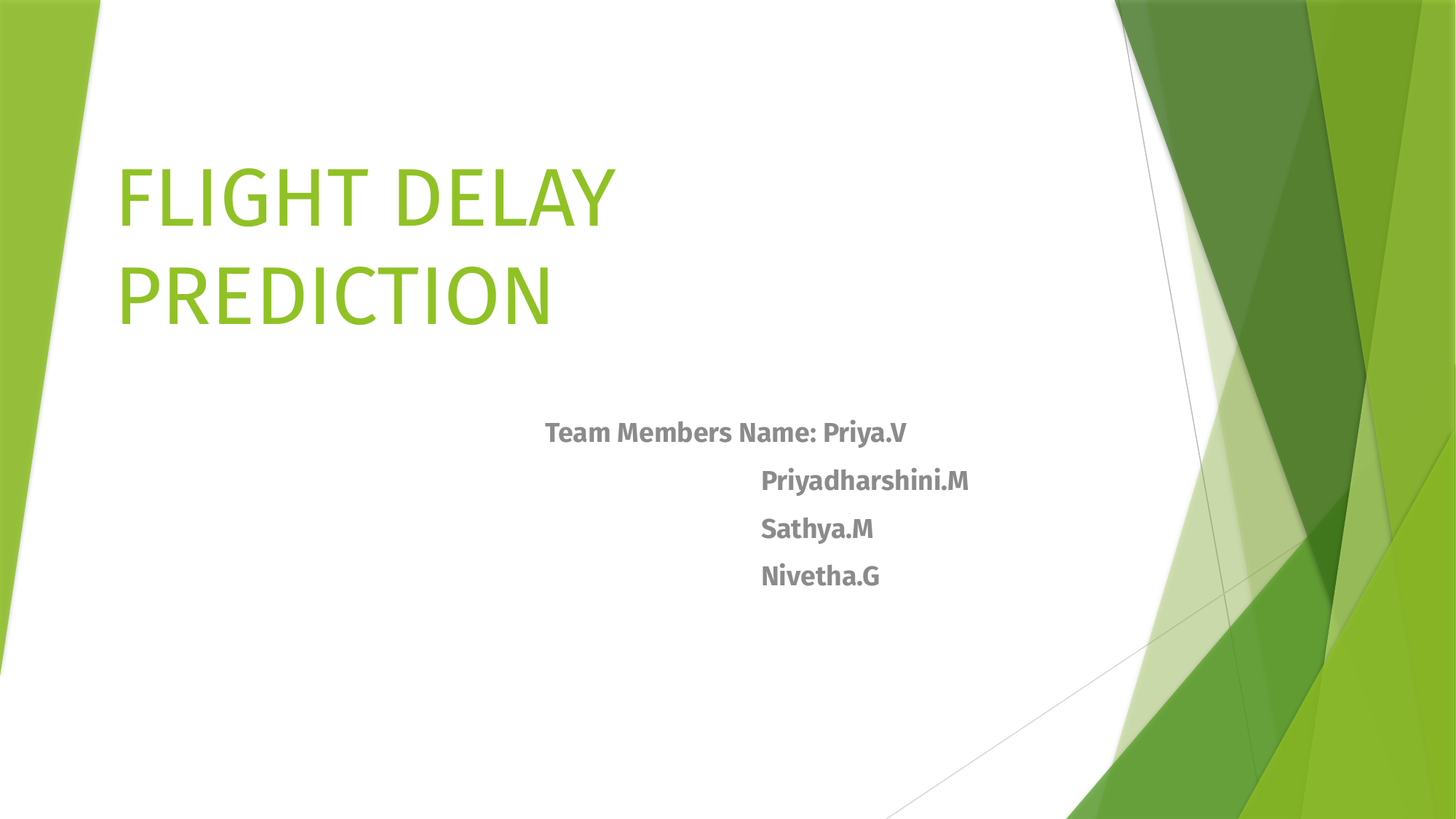

# FLIGHT DELAY PREDICTION
Team Members Name: Priya.V
                                 Priyadharshini.M
                                 Sathya.M
                                 Nivetha.G